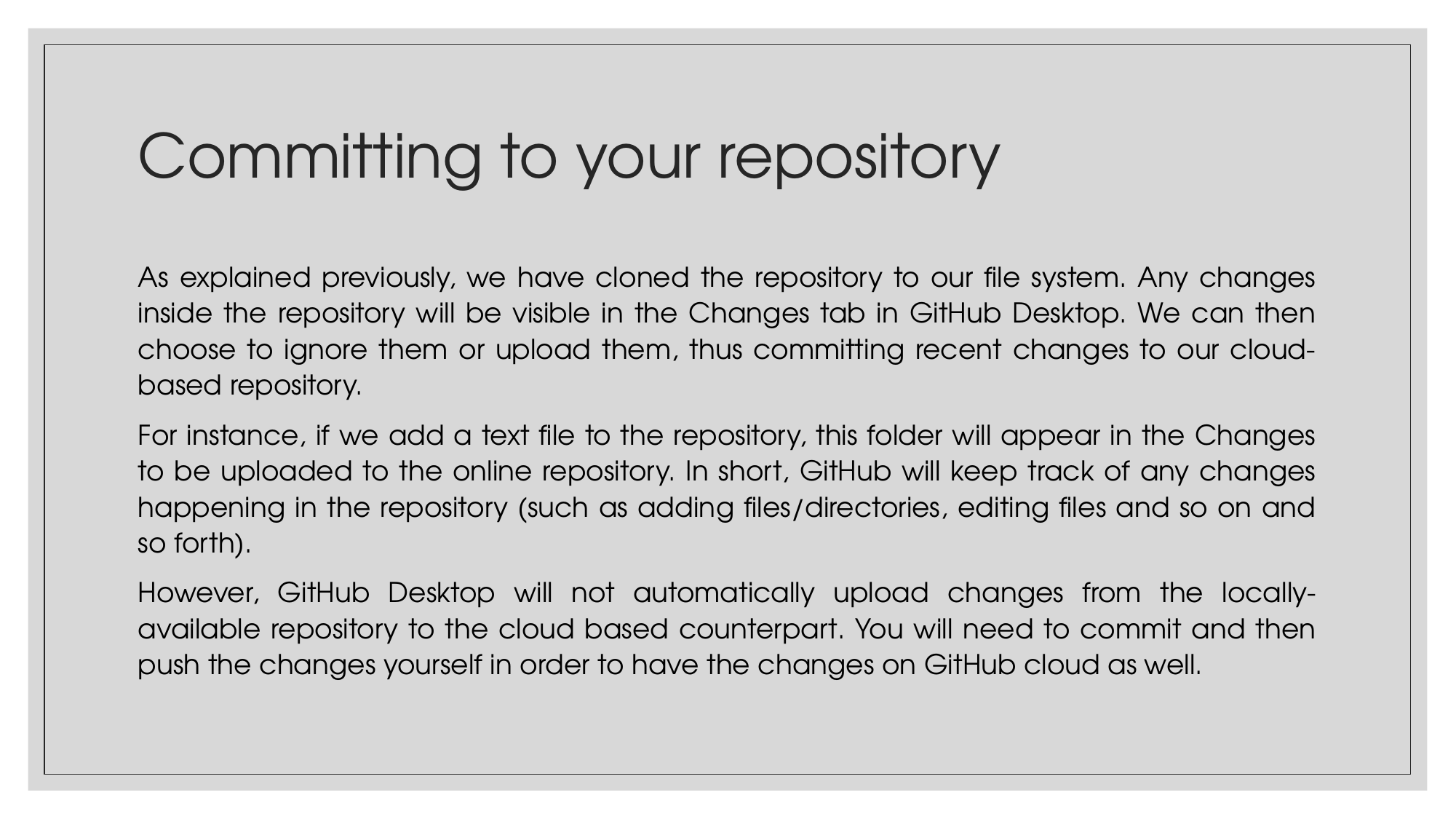

# Committing to your repository
As explained previously, we have cloned the repository to our file system. Any changes inside the repository will be visible in the Changes tab in GitHub Desktop. We can then choose to ignore them or upload them, thus committing recent changes to our cloud-based repository.
For instance, if we add a text file to the repository, this folder will appear in the Changes to be uploaded to the online repository. In short, GitHub will keep track of any changes happening in the repository (such as adding files/directories, editing files and so on and so forth).
However, GitHub Desktop will not automatically upload changes from the locally-available repository to the cloud based counterpart. You will need to commit and then push the changes yourself in order to have the changes on GitHub cloud as well.